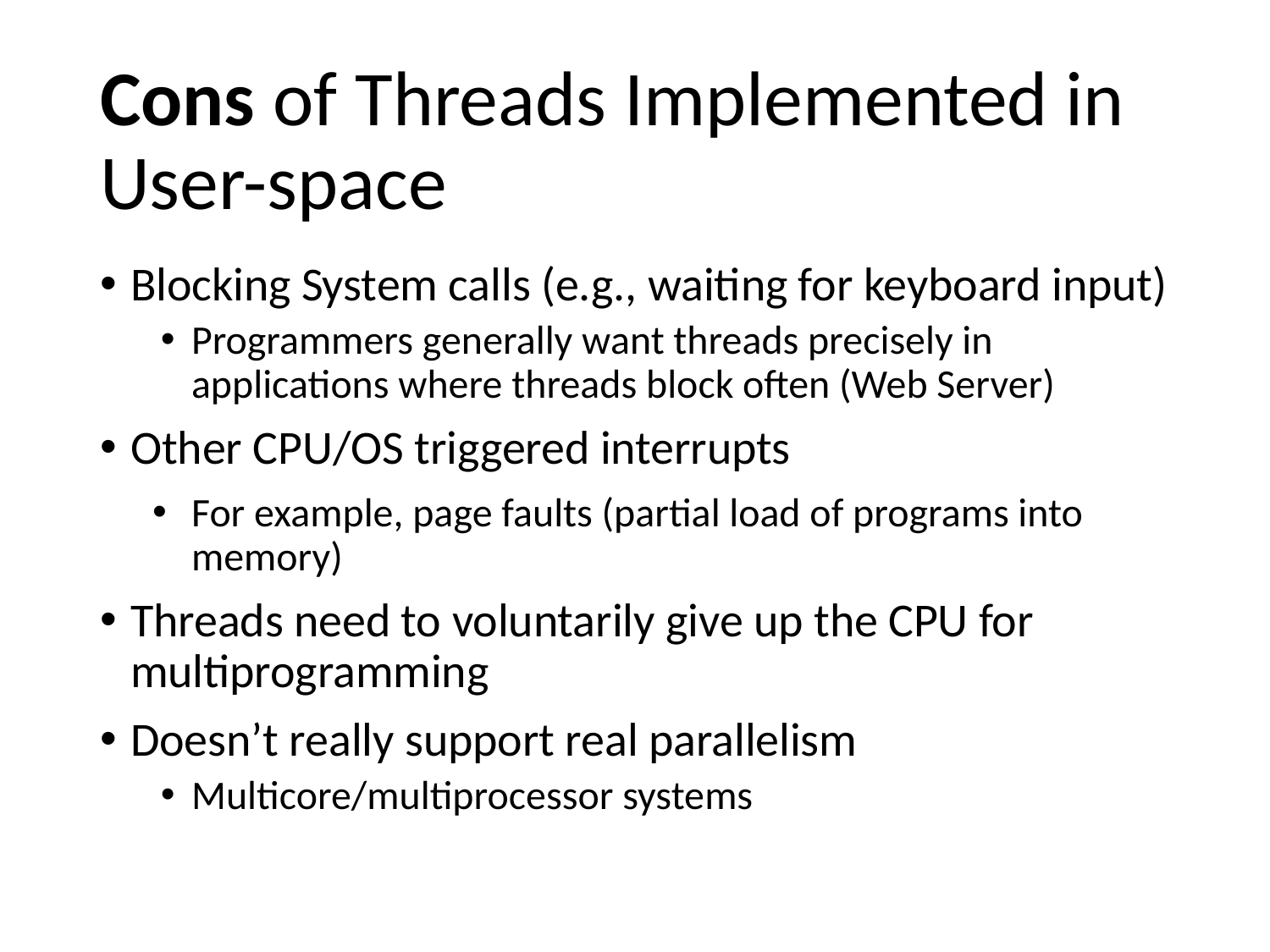

# Cons of Threads Implemented in User-space
Blocking System calls (e.g., waiting for keyboard input)
Programmers generally want threads precisely in applications where threads block often (Web Server)
Other CPU/OS triggered interrupts
For example, page faults (partial load of programs into memory)
Threads need to voluntarily give up the CPU for multiprogramming
Doesn’t really support real parallelism
Multicore/multiprocessor systems